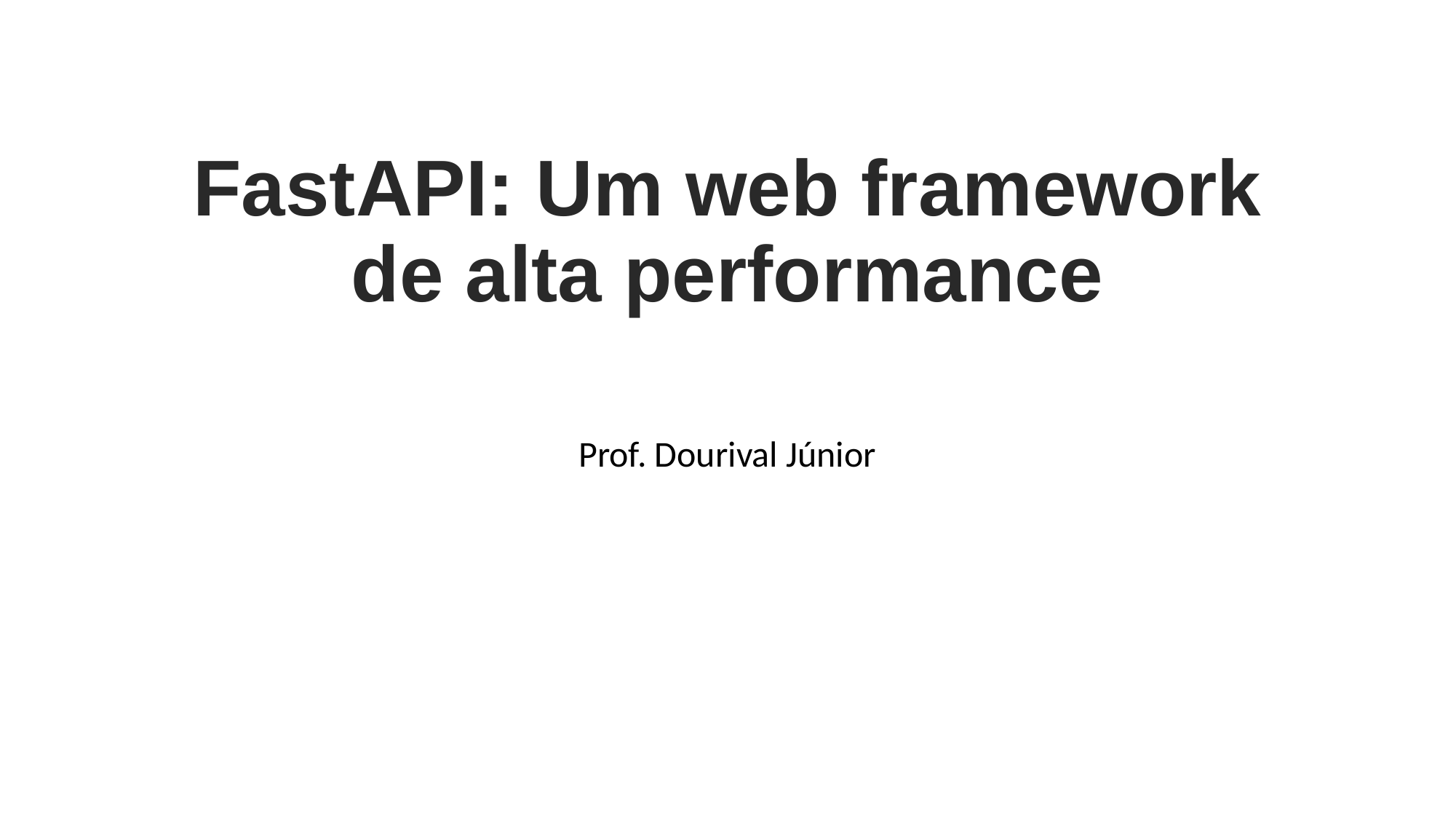

# FastAPI: Um web framework de alta performance
Prof. Dourival Júnior